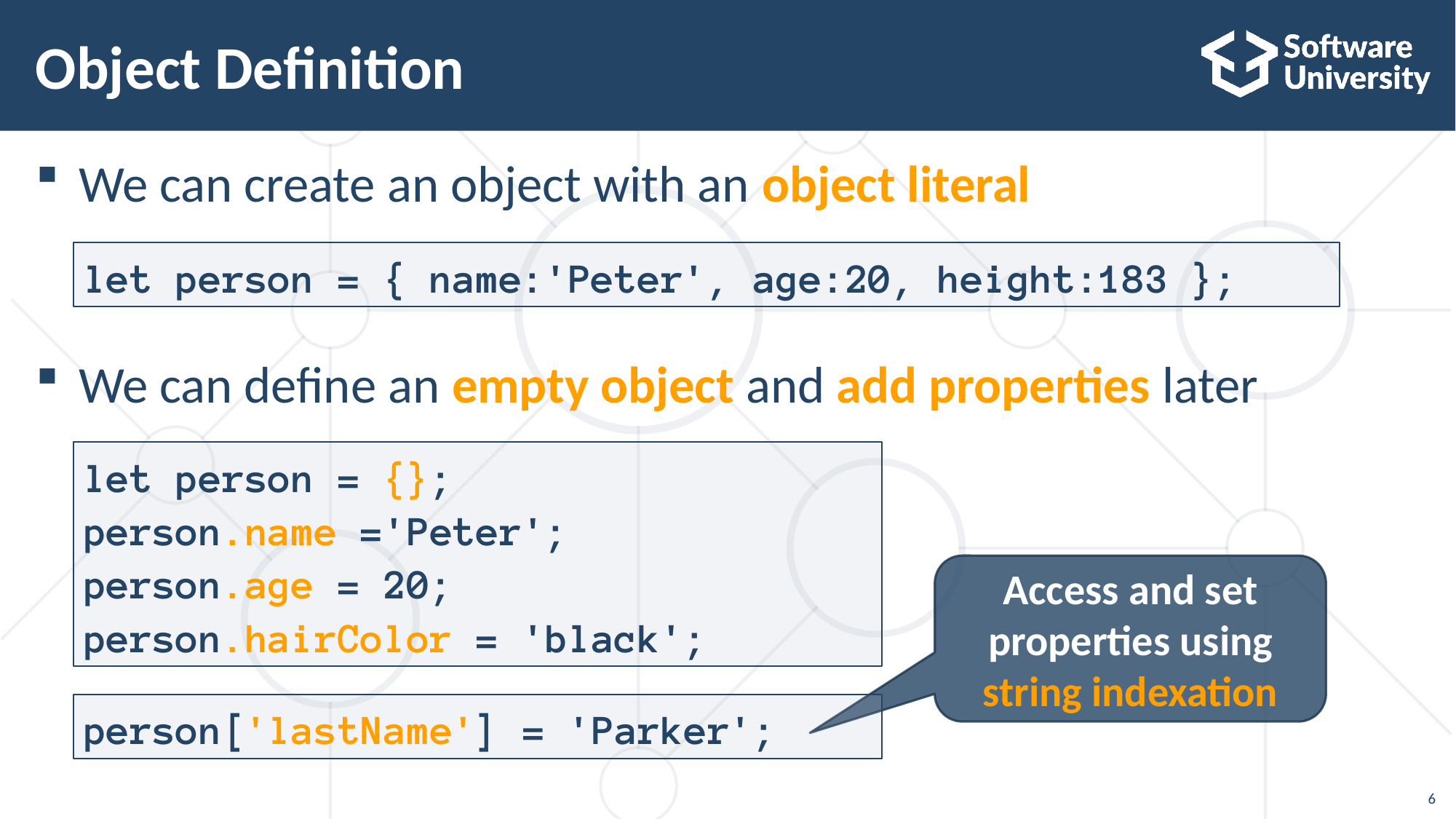

# Object Definition
We can create an object with an object literal
We can define an empty object and add properties later
let person = { name:'Peter', age:20, height:183 };
let person = {};
person.name ='Peter';
person.age = 20;
person.hairColor = 'black';
Access and set properties using string indexation
person['lastName'] = 'Parker';
6